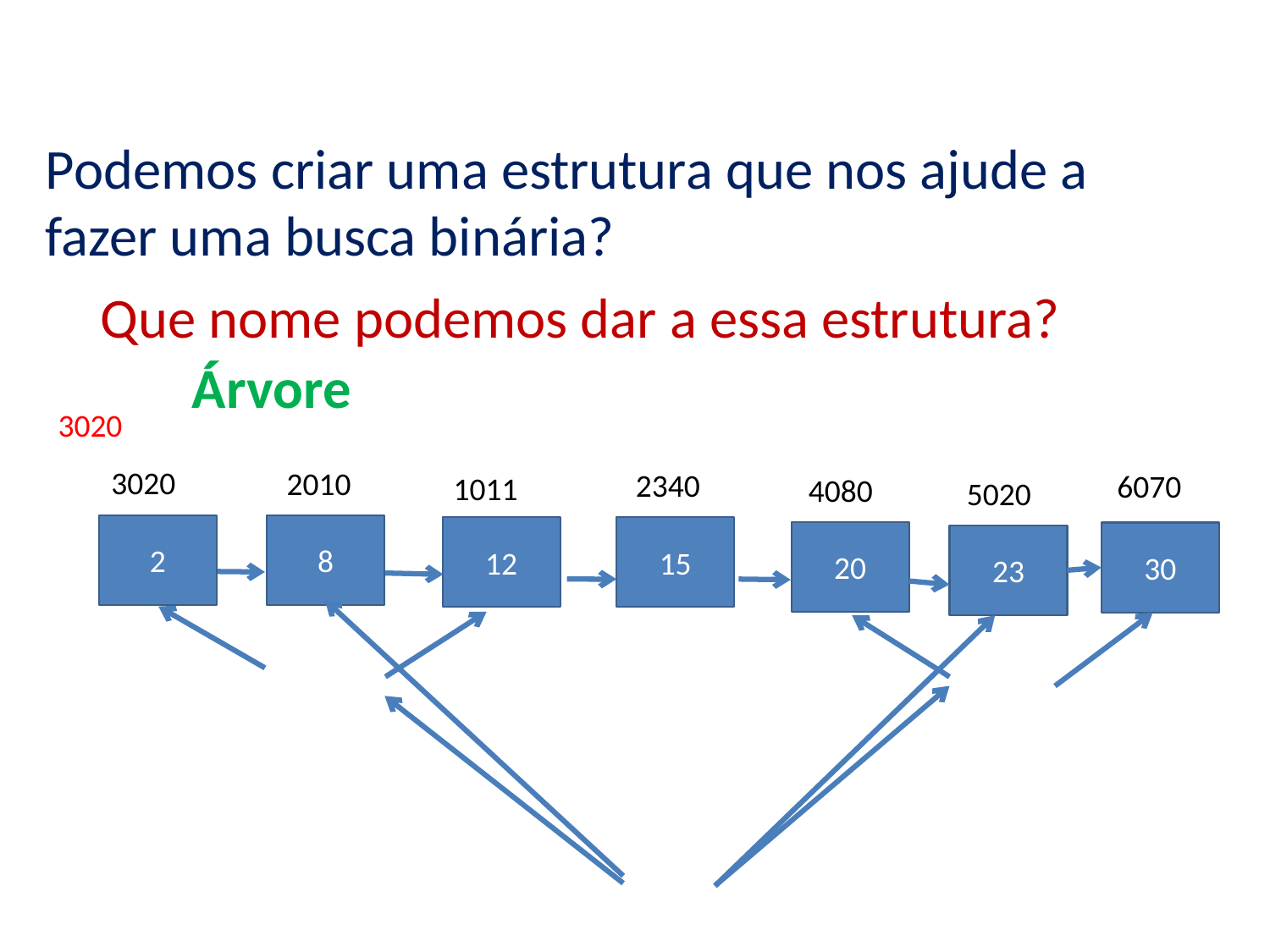

#
Podemos criar uma estrutura que nos ajude a fazer uma busca binária?
Que nome podemos dar a essa estrutura?
Árvore
3020
3020
2010
2340
6070
1011
4080
5020
2
8
12
15
20
30
23